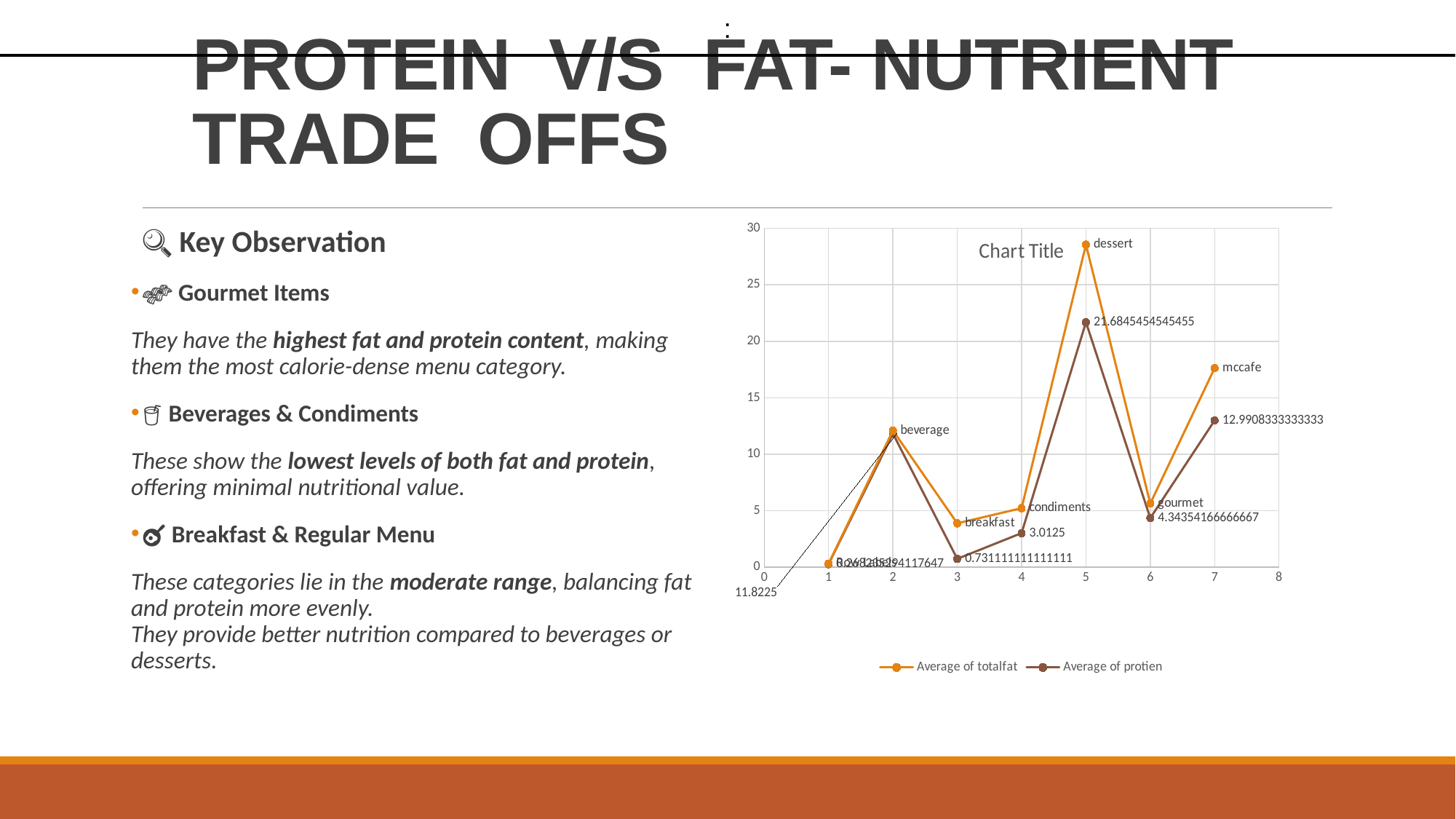

:

# PROTEIN  V/S  FAT- NUTRIENT  TRADE  OFFS
🔍 Key Observation
🥓 Gourmet Items
They have the highest fat and protein content, making them the most calorie-dense menu category.
🥤 Beverages & Condiments
These show the lowest levels of both fat and protein, offering minimal nutritional value.
🍳 Breakfast & Regular Menu
These categories lie in the moderate range, balancing fat and protein more evenly.
They provide better nutrition compared to beverages or desserts.

### Chart:

| Category | Average of totalfat | Average of protien |
|---|---|---|